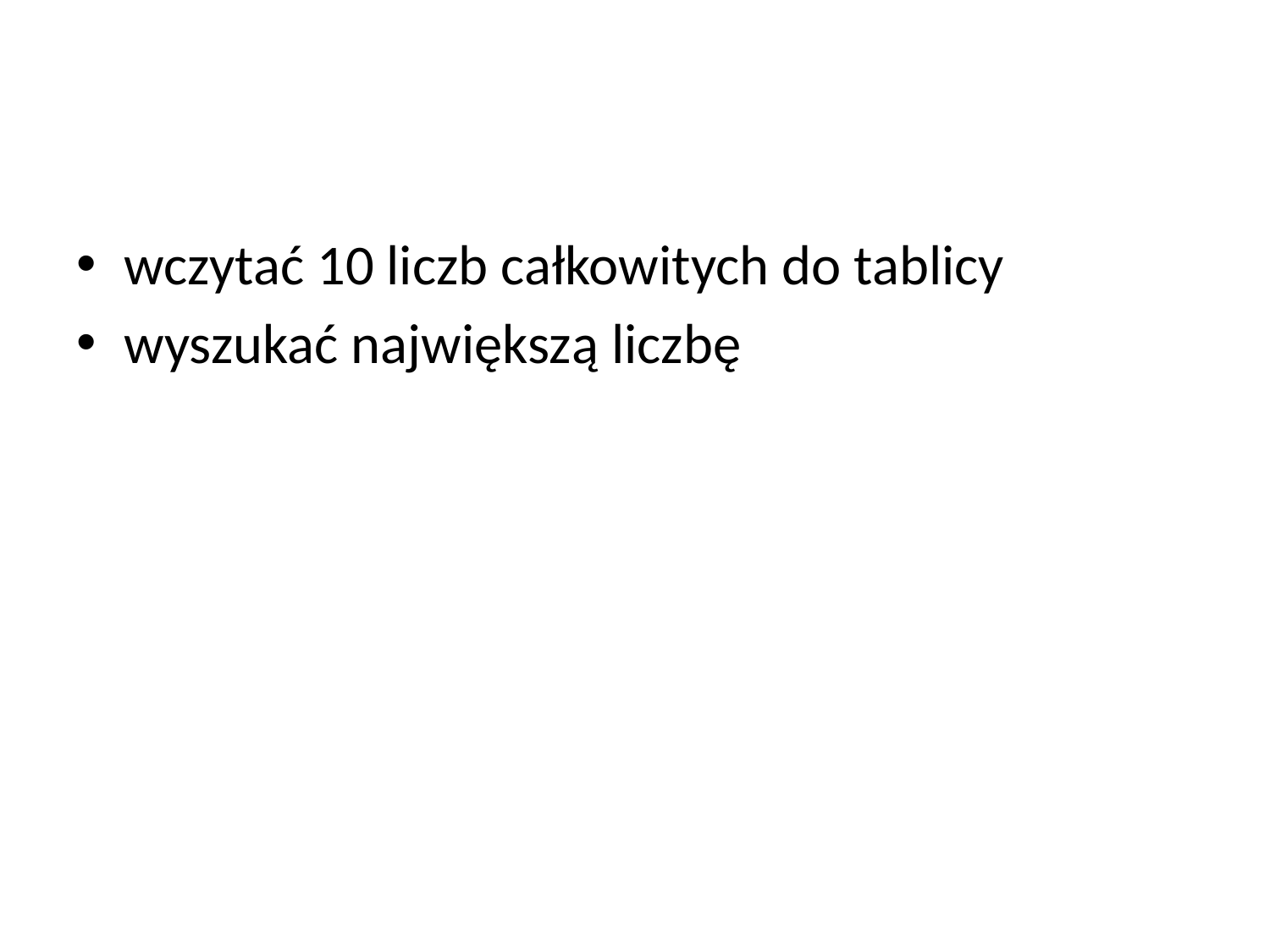

#
wczytać 10 liczb całkowitych do tablicy
wyszukać największą liczbę